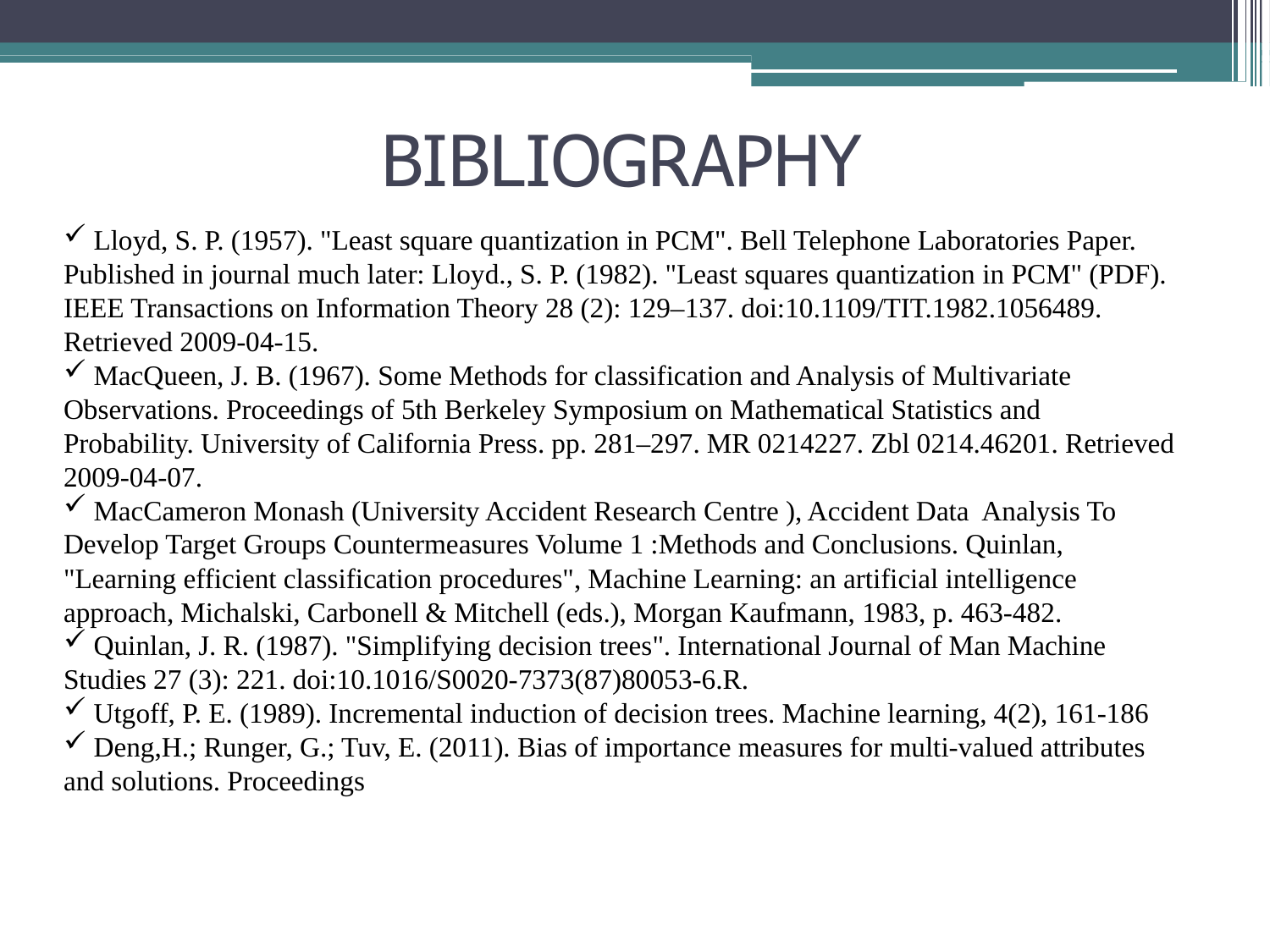

# BIBLIOGRAPHY
 Lloyd, S. P. (1957). "Least square quantization in PCM". Bell Telephone Laboratories Paper. Published in journal much later: Lloyd., S. P. (1982). "Least squares quantization in PCM" (PDF). IEEE Transactions on Information Theory 28 (2): 129–137. doi:10.1109/TIT.1982.1056489. Retrieved 2009-04-15.
 MacQueen, J. B. (1967). Some Methods for classification and Analysis of Multivariate Observations. Proceedings of 5th Berkeley Symposium on Mathematical Statistics and Probability. University of California Press. pp. 281–297. MR 0214227. Zbl 0214.46201. Retrieved 2009-04-07.
 MacCameron Monash (University Accident Research Centre ), Accident Data  Analysis To Develop Target Groups Countermeasures Volume 1 :Methods and Conclusions. Quinlan, "Learning efficient classification procedures", Machine Learning: an artificial intelligence approach, Michalski, Carbonell & Mitchell (eds.), Morgan Kaufmann, 1983, p. 463-482.
 Quinlan, J. R. (1987). "Simplifying decision trees". International Journal of Man Machine Studies 27 (3): 221. doi:10.1016/S0020-7373(87)80053-6.R.
 Utgoff, P. E. (1989). Incremental induction of decision trees. Machine learning, 4(2), 161-186
 Deng,H.; Runger, G.; Tuv, E. (2011). Bias of importance measures for multi-valued attributes and solutions. Proceedings